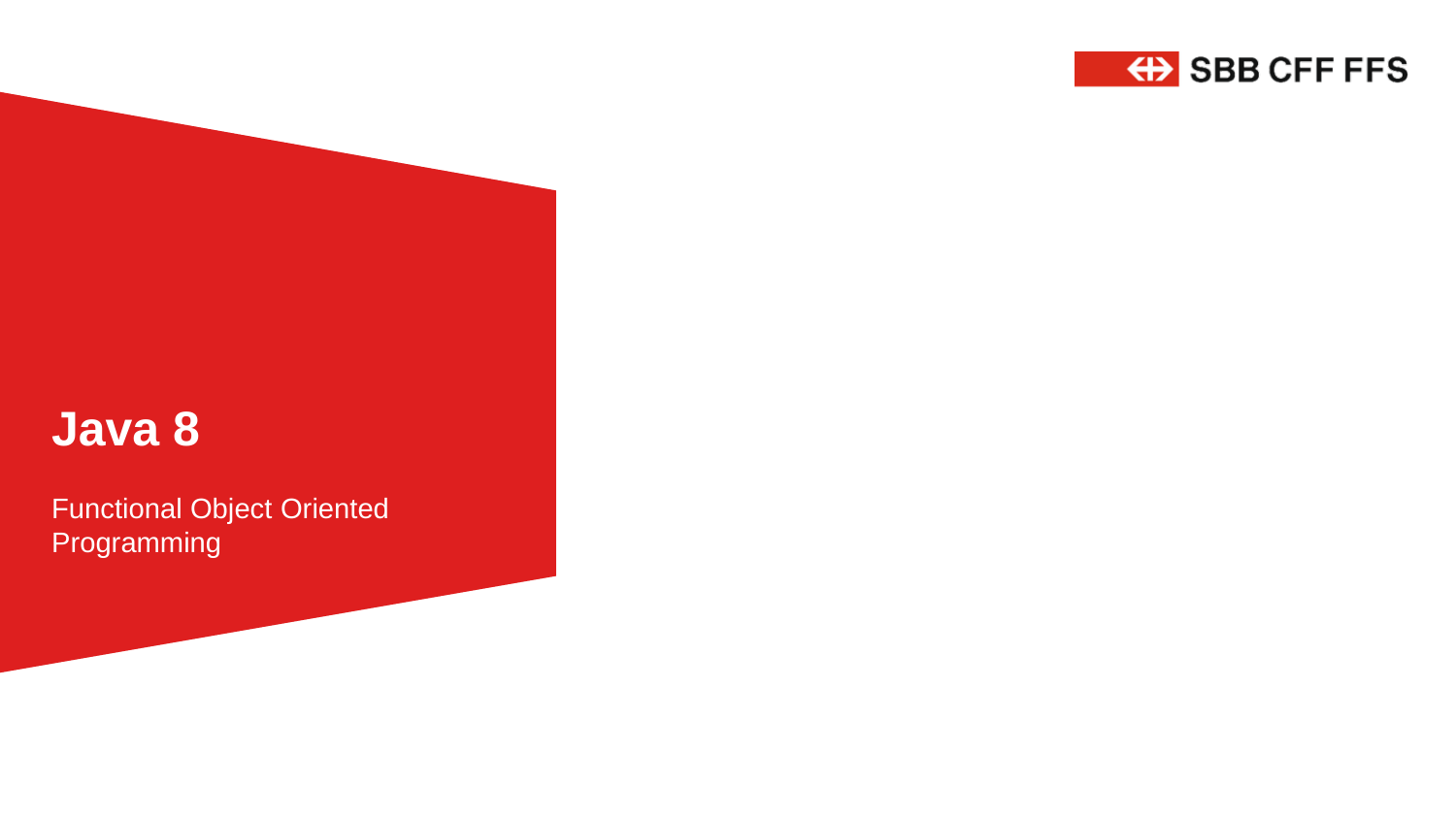

# Java 8

Functional Object Oriented Programming